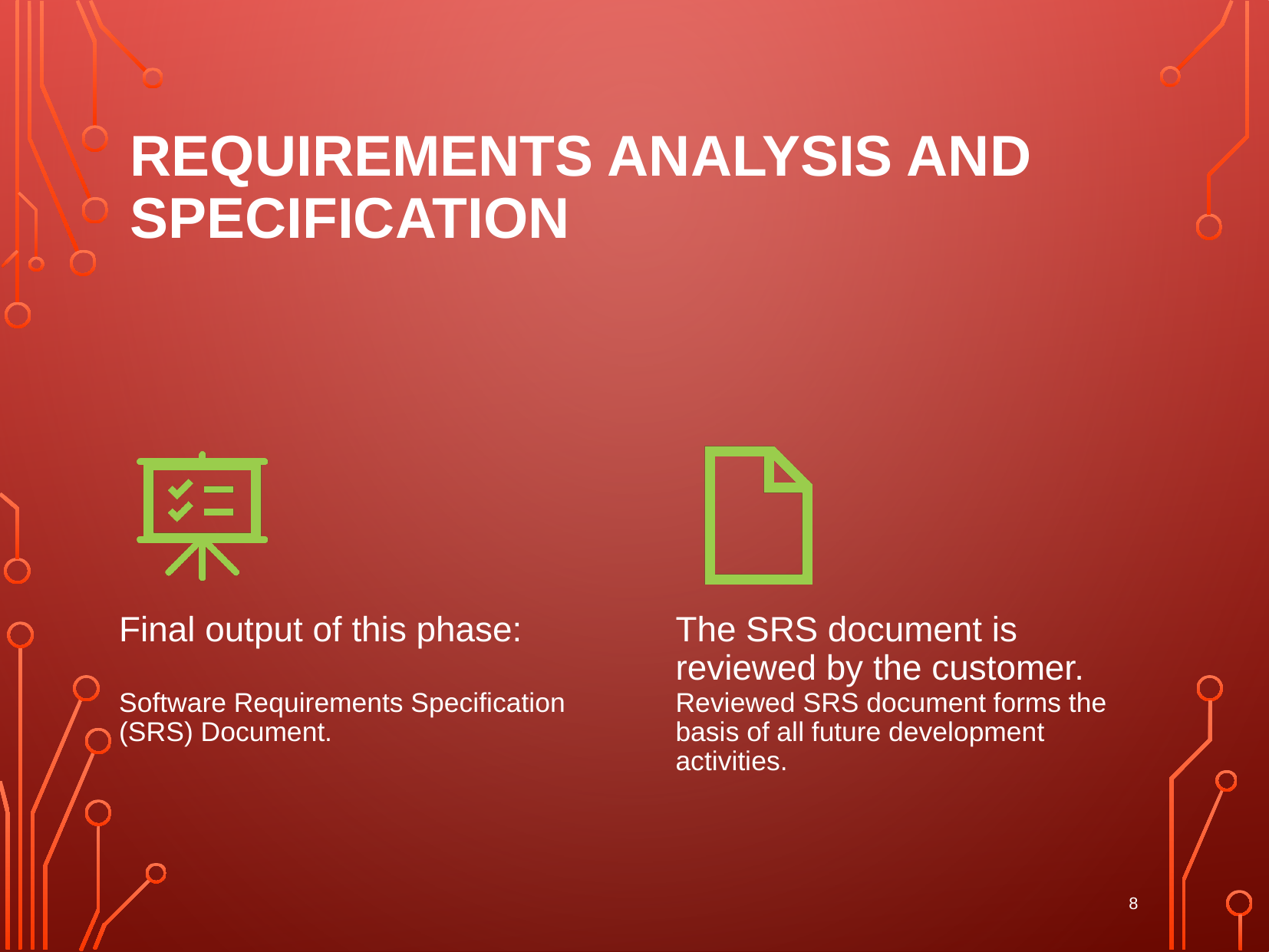

# REQUIREMENTS ANALYSIS AND SPECIFICATION
Final output of this phase:
Software Requirements Specification (SRS) Document.
The SRS document is reviewed by the customer.
Reviewed SRS document forms the basis of all future development activities.
8